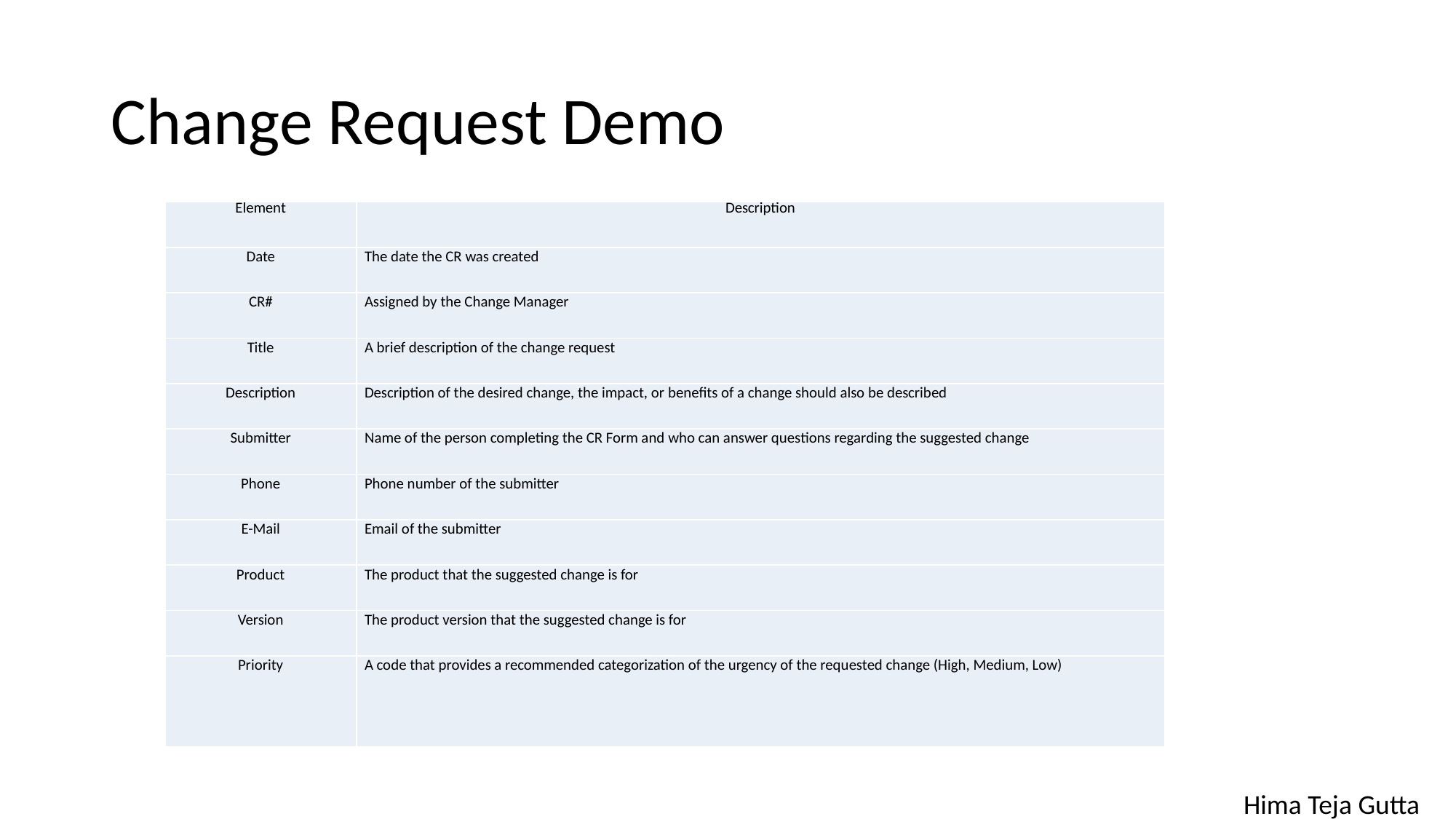

# Change Request Demo
| Element | Description |
| --- | --- |
| Date | The date the CR was created |
| CR# | Assigned by the Change Manager |
| Title | A brief description of the change request |
| Description | Description of the desired change, the impact, or benefits of a change should also be described |
| Submitter | Name of the person completing the CR Form and who can answer questions regarding the suggested change |
| Phone | Phone number of the submitter |
| E-Mail | Email of the submitter |
| Product | The product that the suggested change is for |
| Version | The product version that the suggested change is for |
| Priority | A code that provides a recommended categorization of the urgency of the requested change (High, Medium, Low) |
Hima Teja Gutta